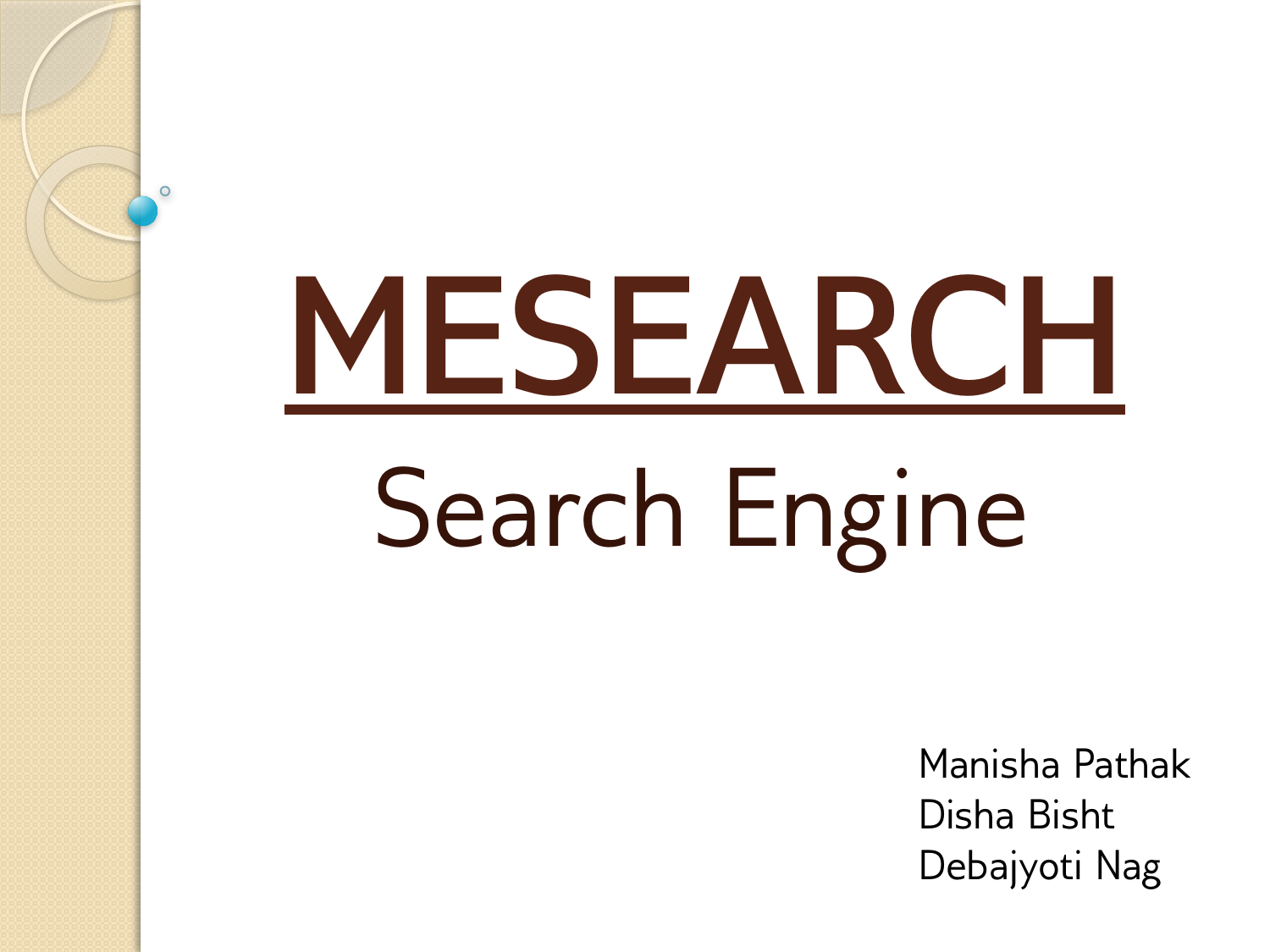

# MESEARCH
Search Engine
Manisha Pathak
Disha Bisht
Debajyoti Nag